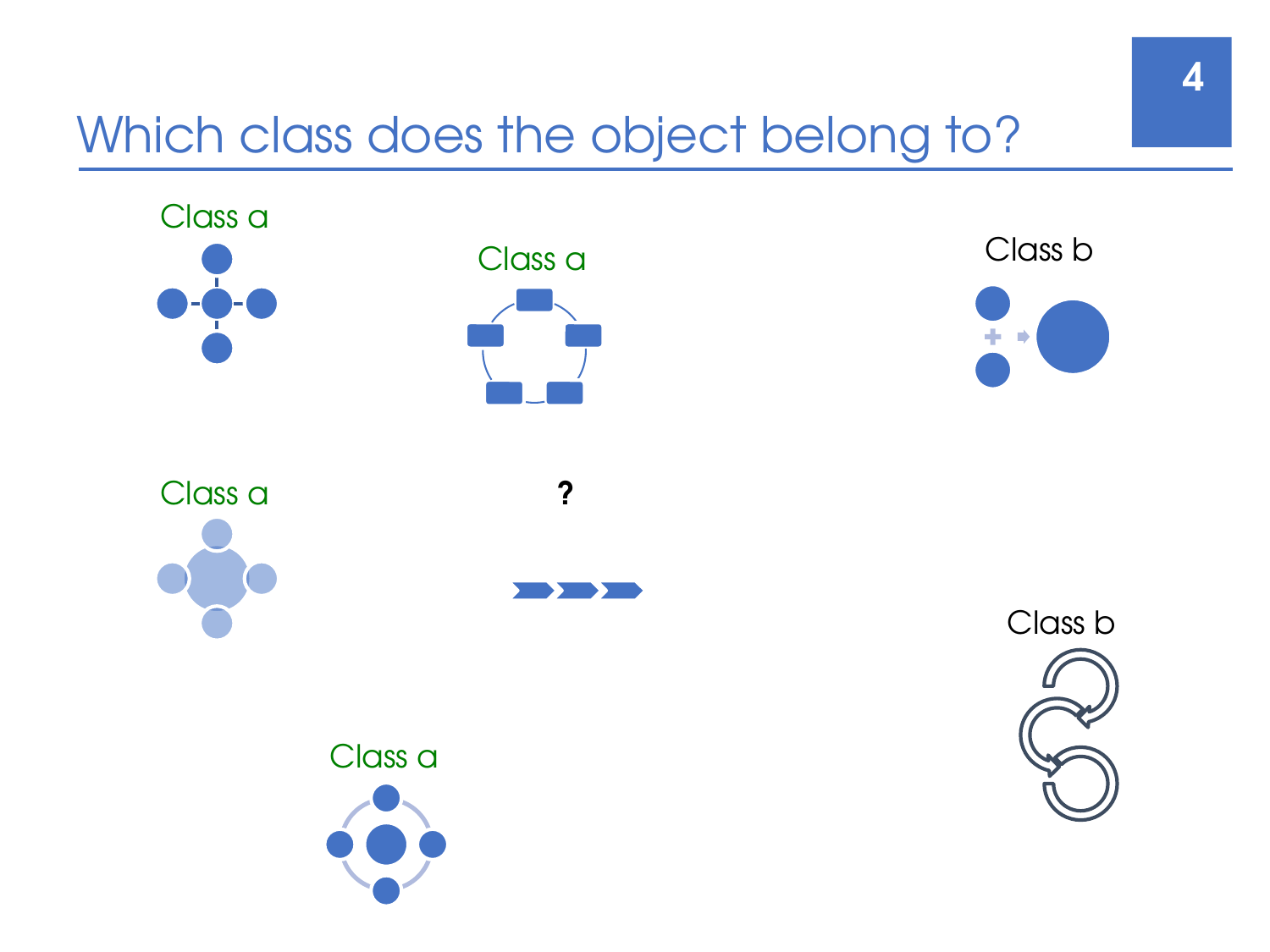

4
# Which class does the object belong to?

Class a
Class b
Class a

?
Class a

Class b

Class a